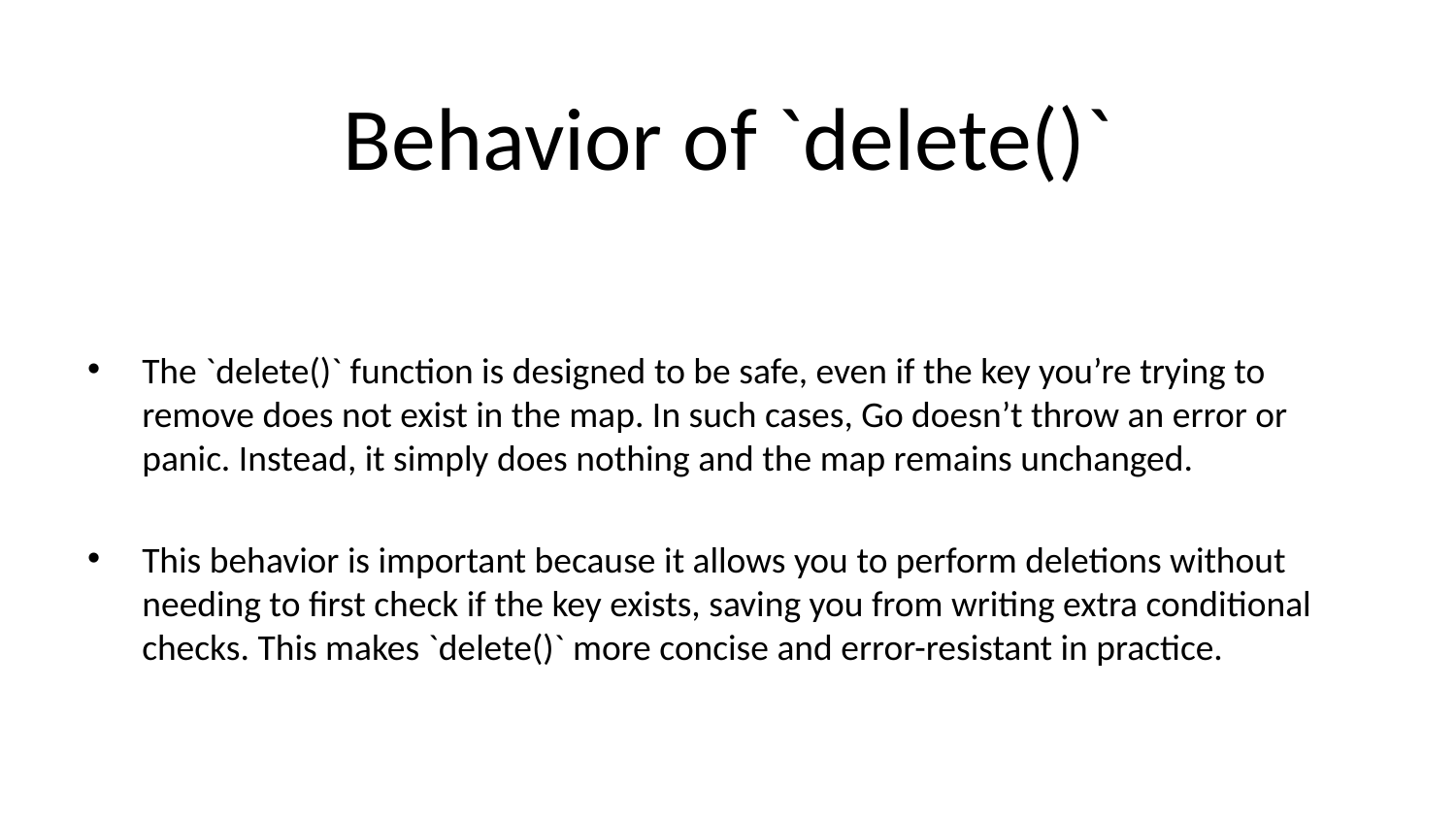

# Behavior of `delete()`

The `delete()` function is designed to be safe, even if the key you’re trying to remove does not exist in the map. In such cases, Go doesn’t throw an error or panic. Instead, it simply does nothing and the map remains unchanged.

This behavior is important because it allows you to perform deletions without needing to first check if the key exists, saving you from writing extra conditional checks. This makes `delete()` more concise and error-resistant in practice.